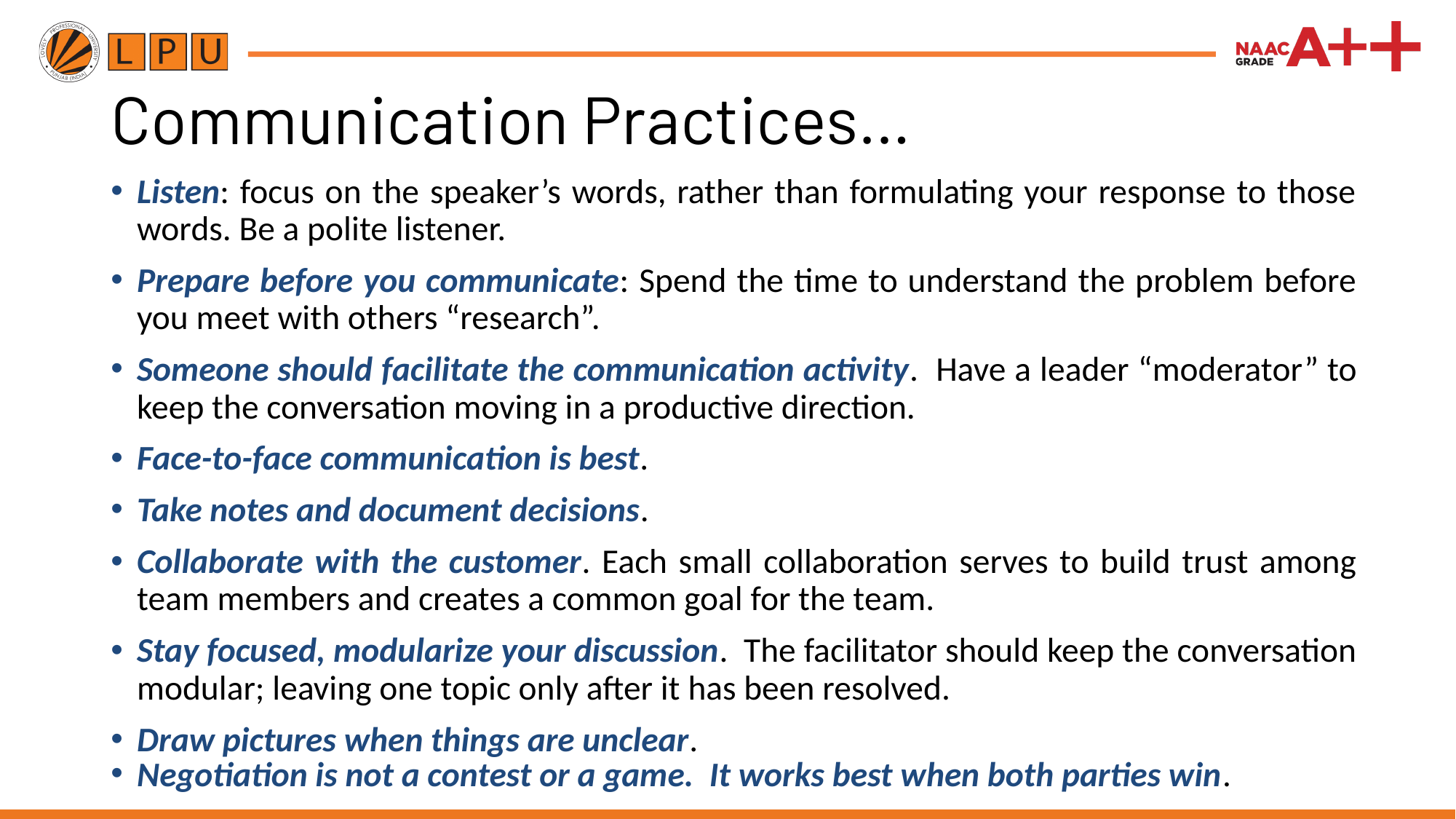

# Communication Practices…
Listen: focus on the speaker’s words, rather than formulating your response to those words. Be a polite listener.
Prepare before you communicate: Spend the time to understand the problem before you meet with others “research”.
Someone should facilitate the communication activity.  Have a leader “moderator” to keep the conversation moving in a productive direction.
Face-to-face communication is best.
Take notes and document decisions.
Collaborate with the customer. Each small collaboration serves to build trust among team members and creates a common goal for the team.
Stay focused, modularize your discussion.  The facilitator should keep the conversation modular; leaving one topic only after it has been resolved.
Draw pictures when things are unclear.
Negotiation is not a contest or a game.  It works best when both parties win.